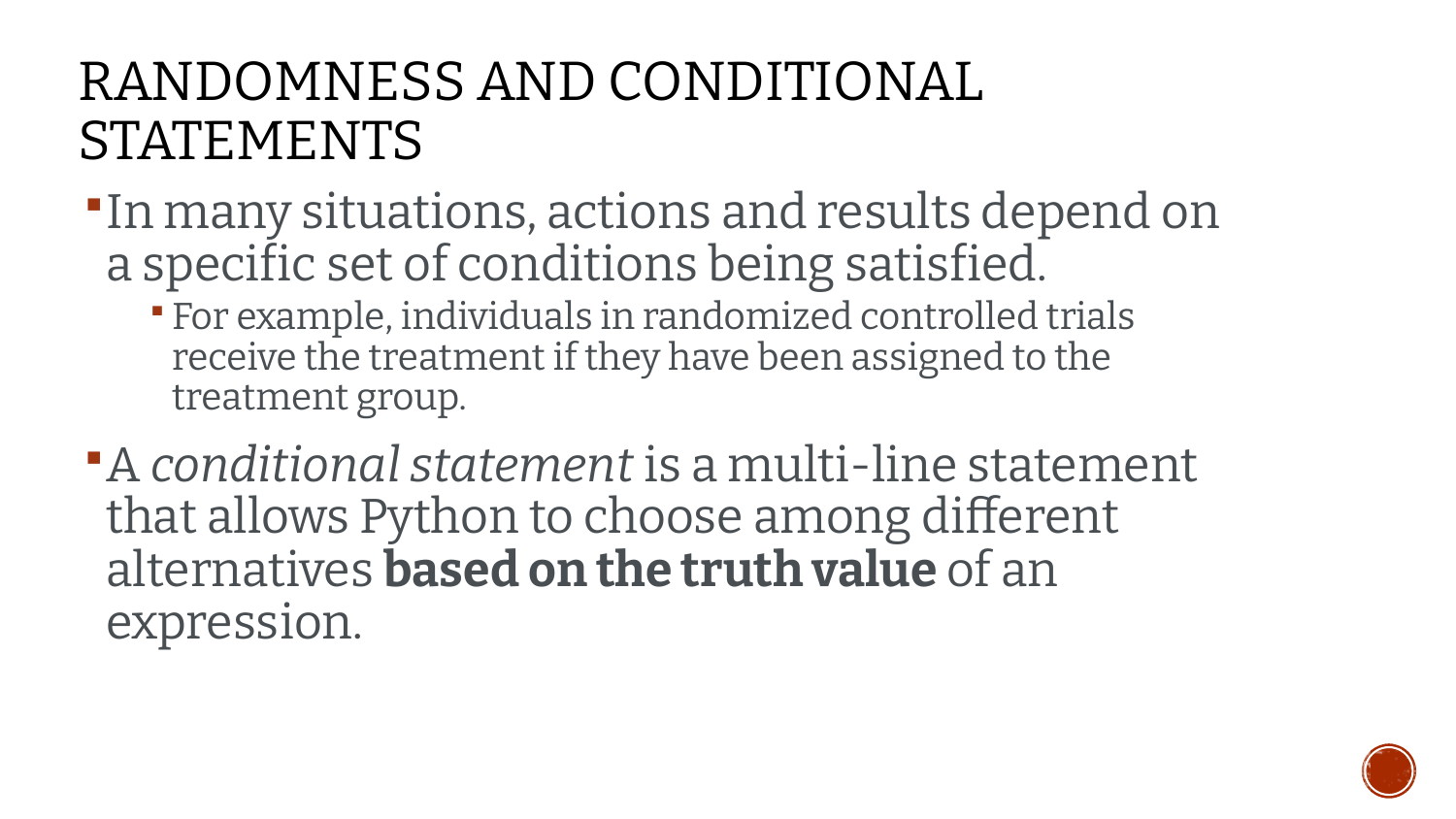

# Randomness and Conditional Statements
In many situations, actions and results depend on a specific set of conditions being satisfied.
For example, individuals in randomized controlled trials receive the treatment if they have been assigned to the treatment group.
A conditional statement is a multi-line statement that allows Python to choose among different alternatives based on the truth value of an expression.